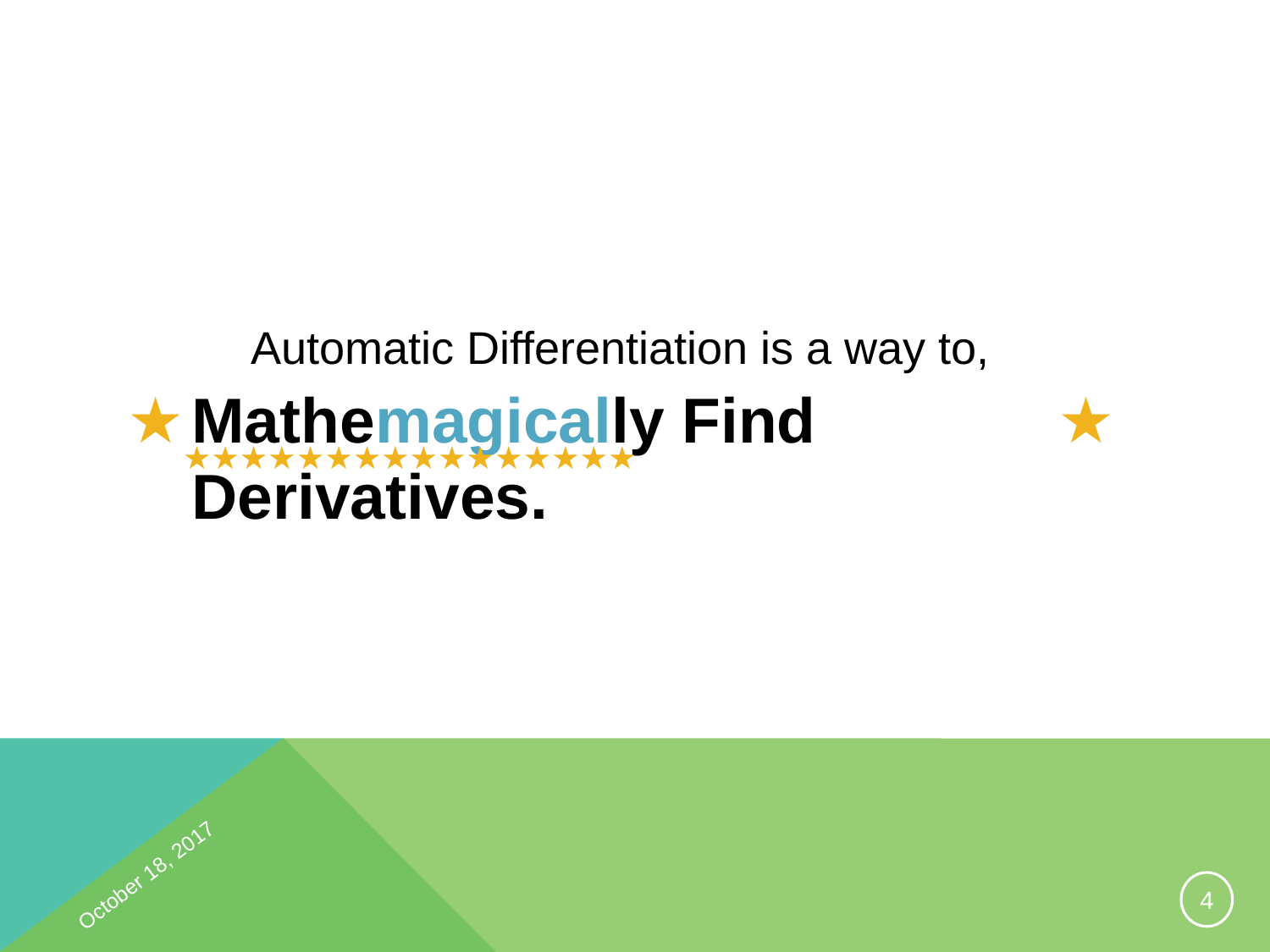

Automatic Differentiation is a way to,
★
Mathemagically Find Derivatives.
★
★★★★★★★★★★★★★★★★
October 18, 2017
4